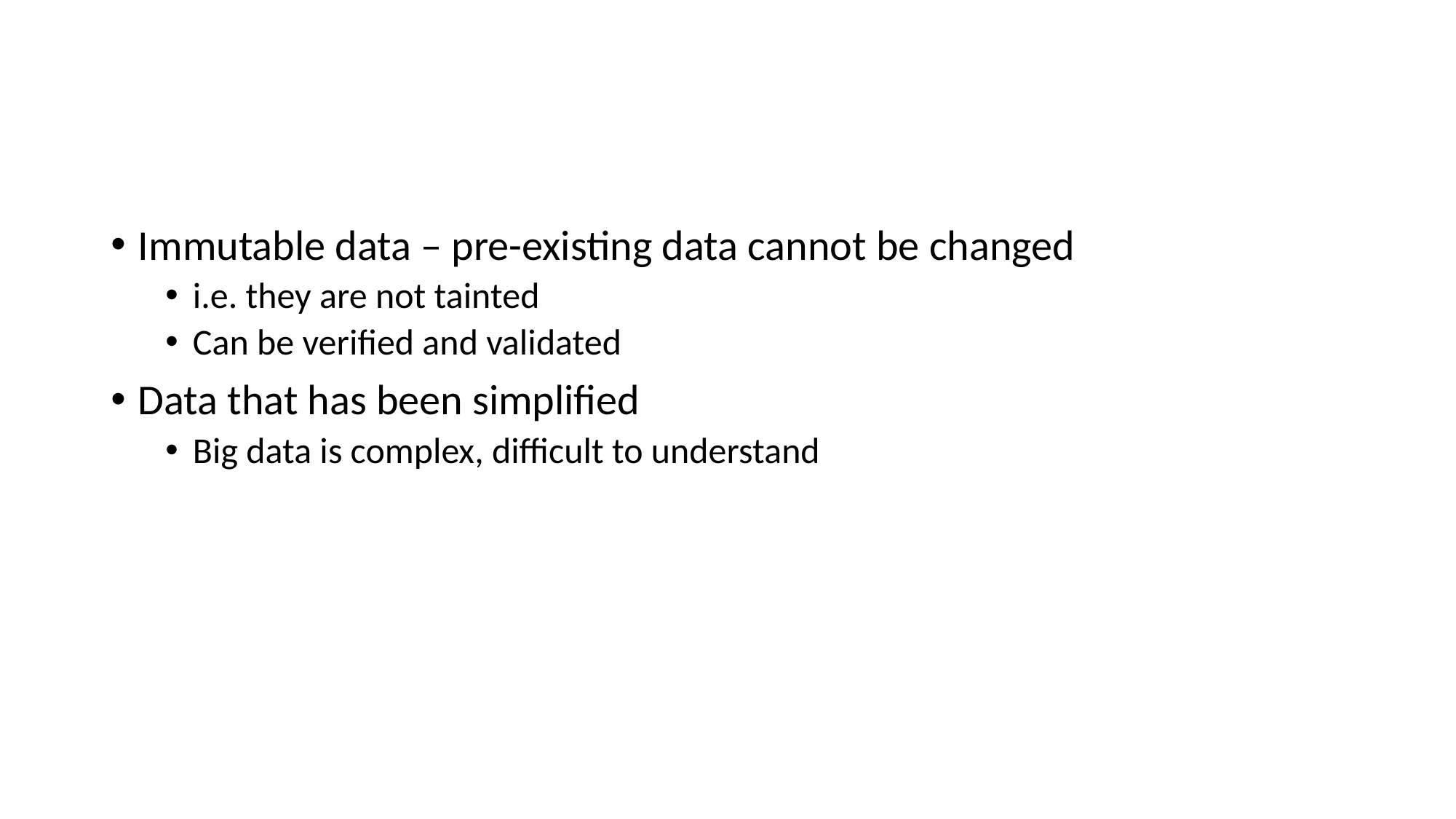

#
Immutable data – pre-existing data cannot be changed
i.e. they are not tainted
Can be verified and validated
Data that has been simplified
Big data is complex, difficult to understand